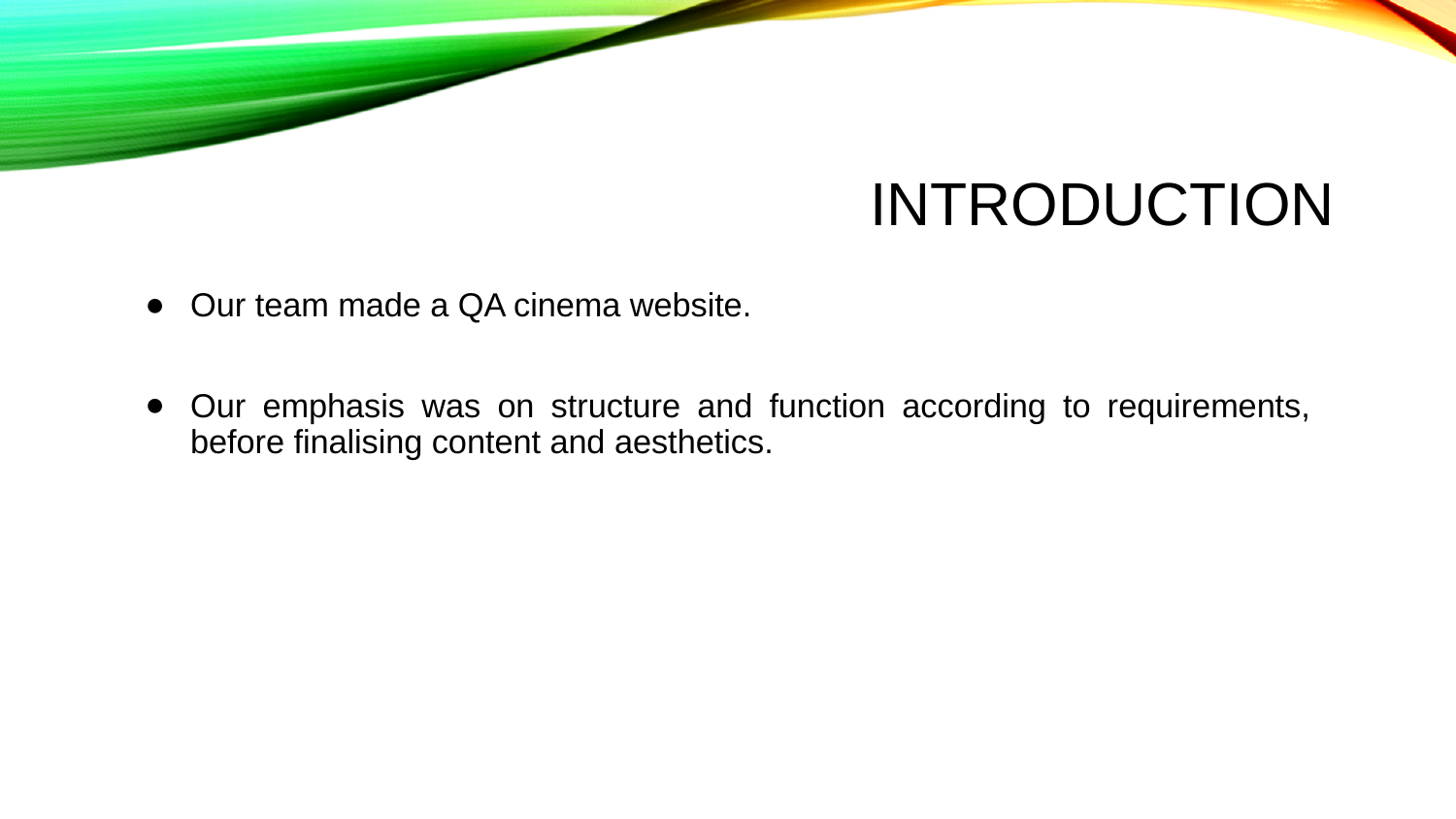

Introduction
Our team made a QA cinema website.
Our emphasis was on structure and function according to requirements, before finalising content and aesthetics.